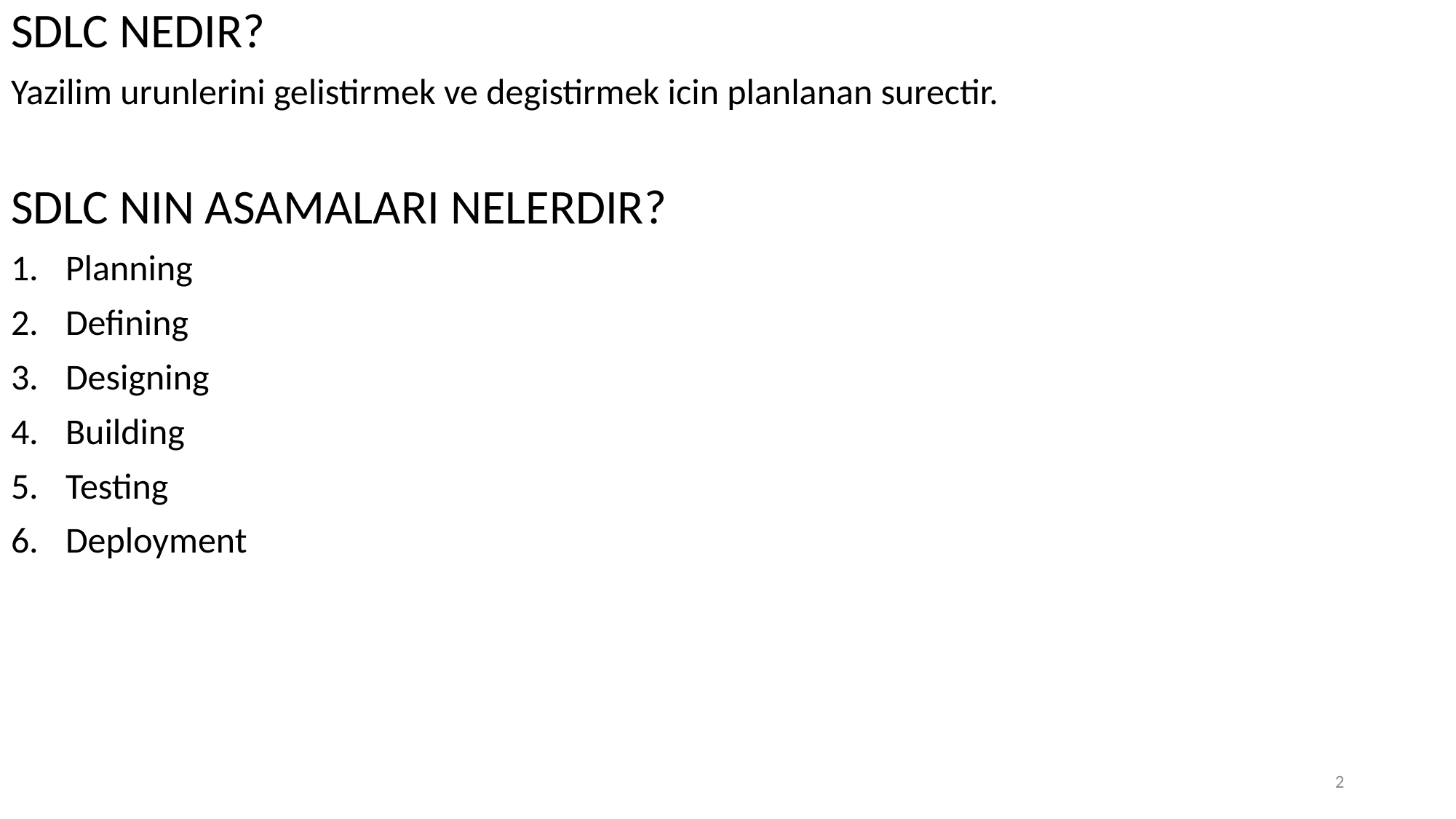

SDLC NEDIR?
Yazilim urunlerini gelistirmek ve degistirmek icin planlanan surectir.

SDLC NIN ASAMALARI NELERDIR?
Planning
Defining
Designing
Building
Testing
Deployment

2